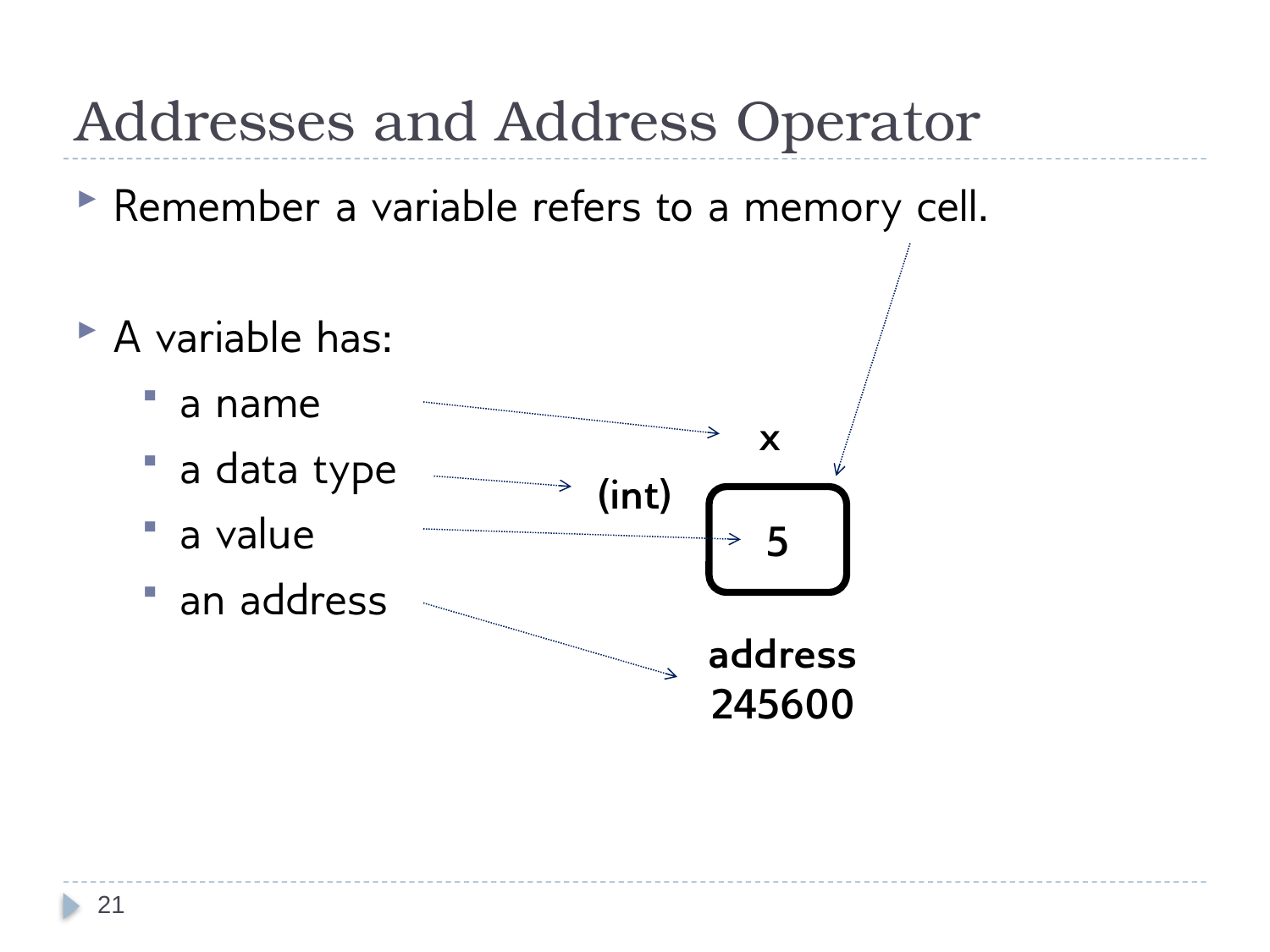

# Addresses and Address Operator
Remember a variable refers to a memory cell.

A variable has:
a name
a data type
a value
an address
x
(int)
5
address
245600
21